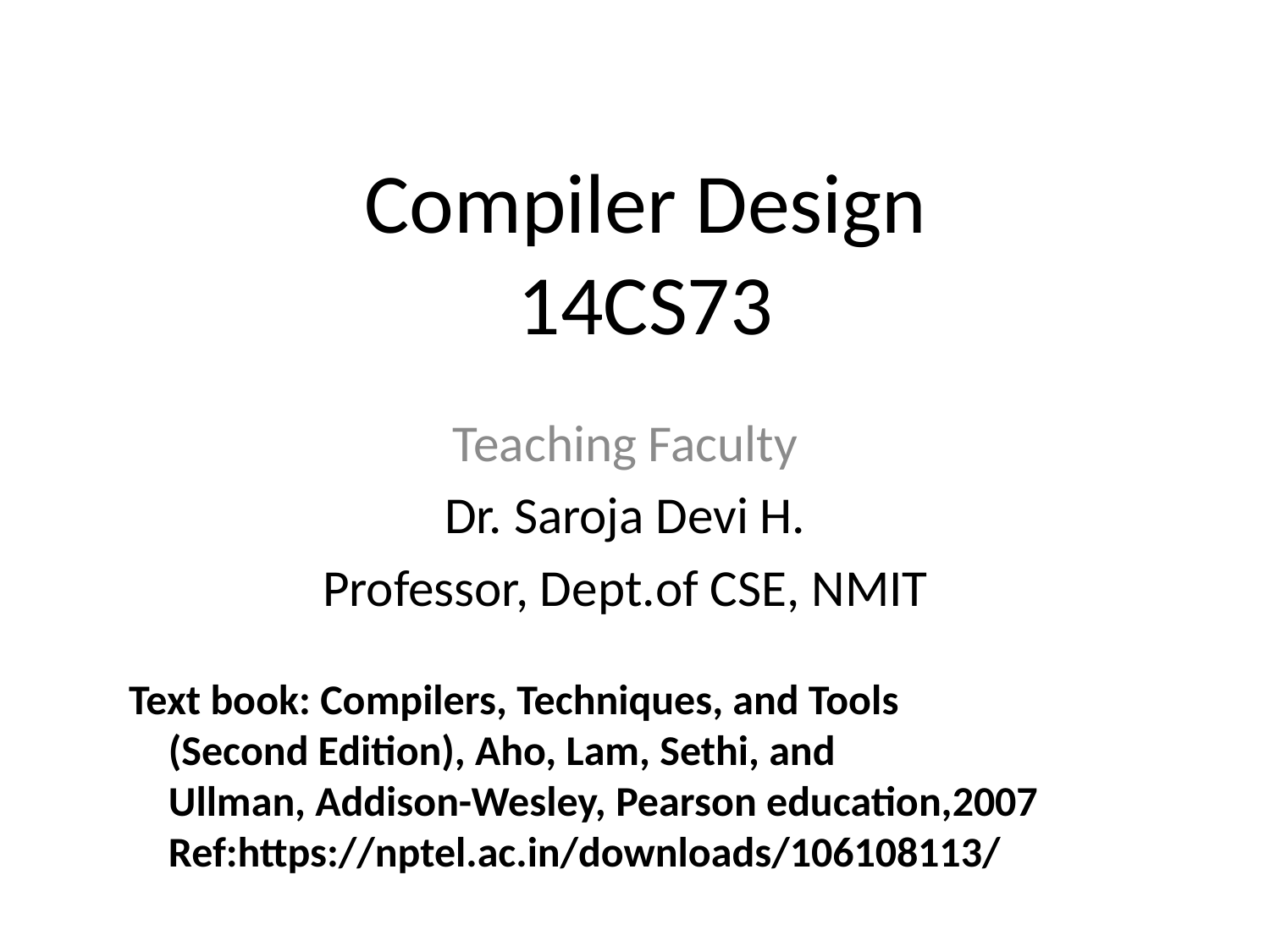

# Compiler Design 14CS73
Teaching Faculty
Dr. Saroja Devi H.
Professor, Dept.of CSE, NMIT

Text book: Compilers, Techniques, and Tools
(Second Edition), Aho, Lam, Sethi, and
Ullman, Addison-Wesley, Pearson education,2007
Ref:https://nptel.ac.in/downloads/106108113/